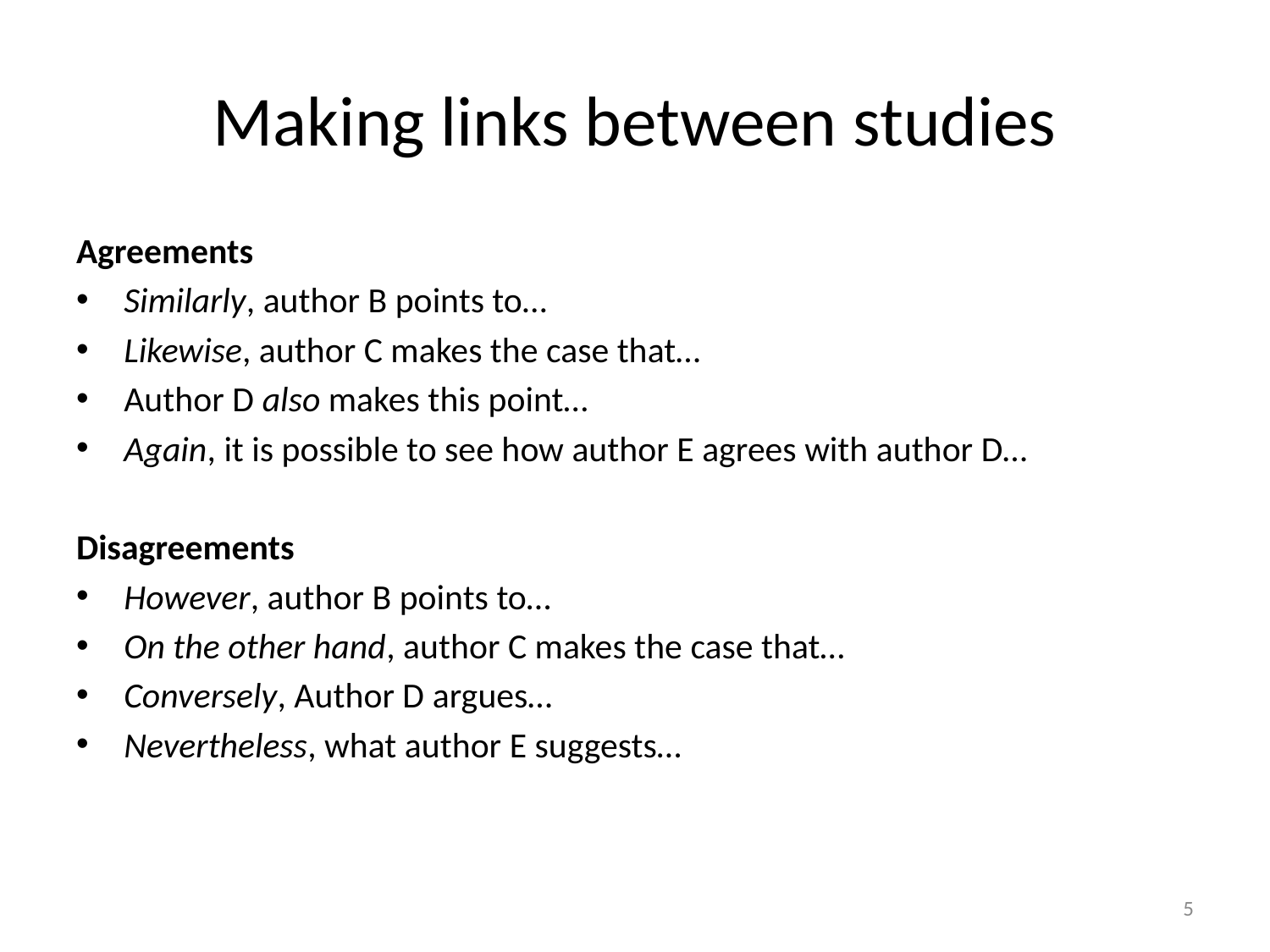

# Making links between studies
Agreements
Similarly, author B points to…
Likewise, author C makes the case that…
Author D also makes this point…
Again, it is possible to see how author E agrees with author D…

Disagreements
However, author B points to…
On the other hand, author C makes the case that…
Conversely, Author D argues…
Nevertheless, what author E suggests…
5